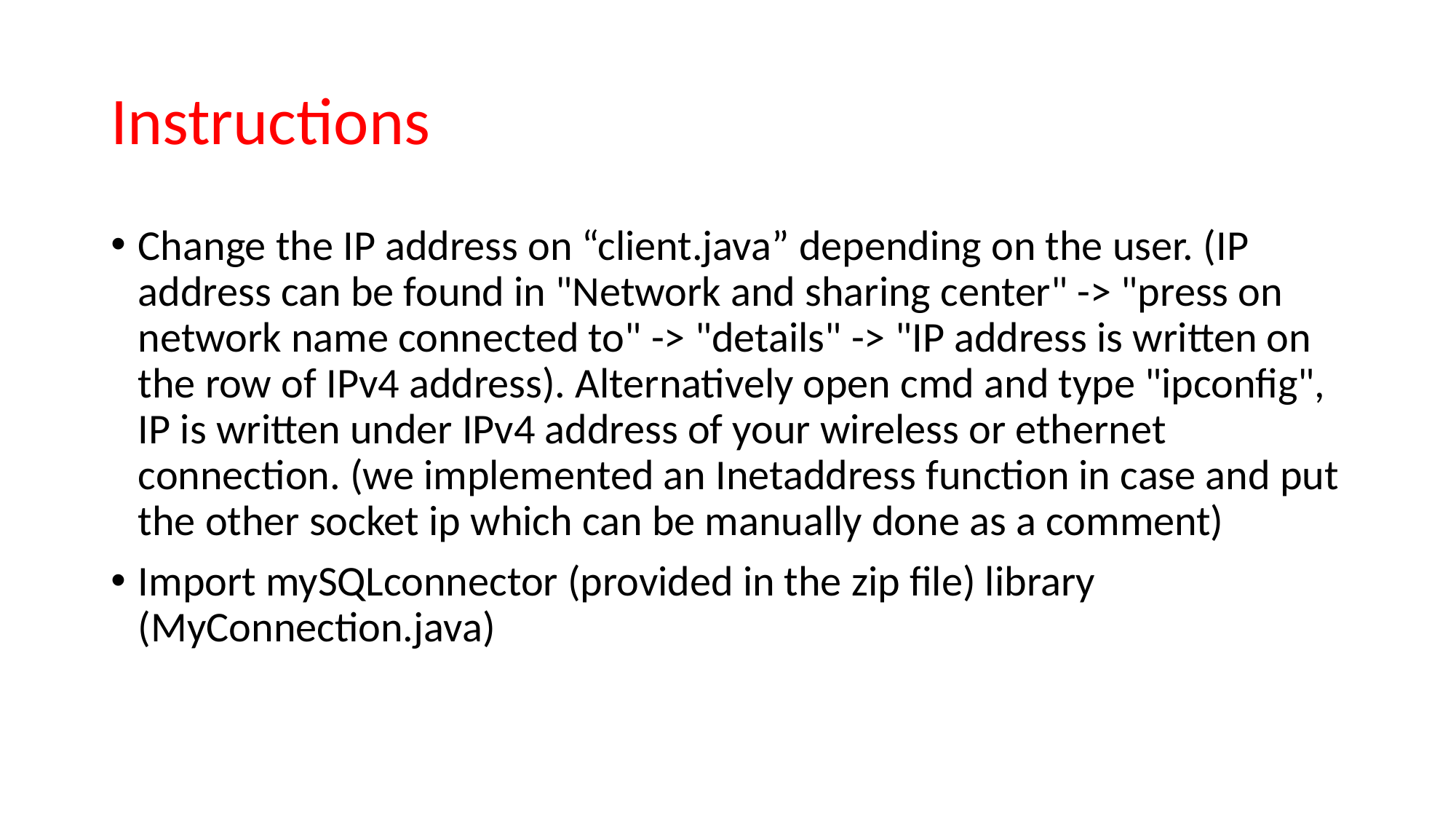

# Instructions
Change the IP address on “client.java” depending on the user. (IP address can be found in "Network and sharing center" -> "press on network name connected to" -> "details" -> "IP address is written on the row of IPv4 address). Alternatively open cmd and type "ipconfig", IP is written under IPv4 address of your wireless or ethernet connection. (we implemented an Inetaddress function in case and put the other socket ip which can be manually done as a comment)
Import mySQLconnector (provided in the zip file) library (MyConnection.java)